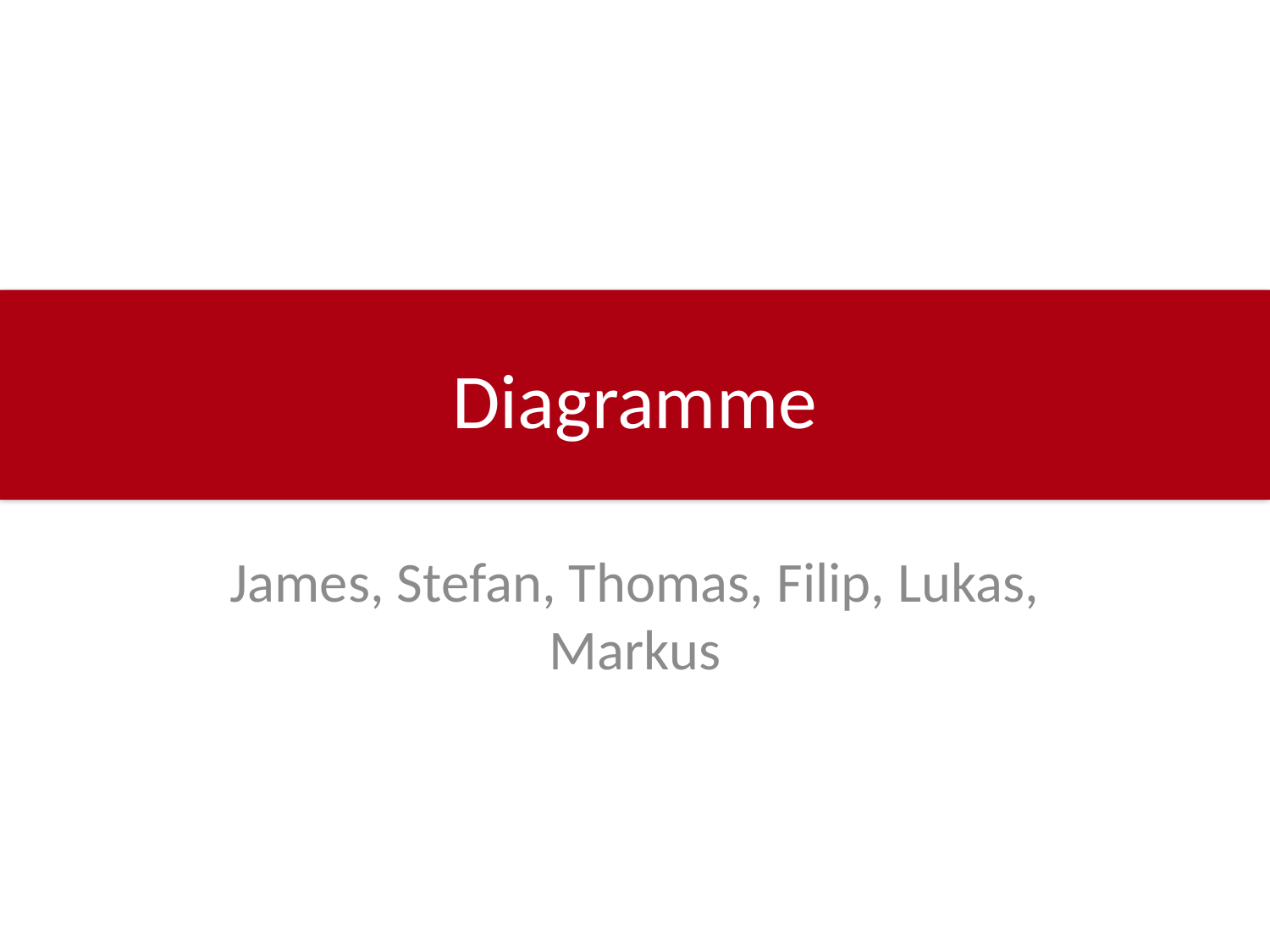

# Diagramme
James, Stefan, Thomas, Filip, Lukas, Markus